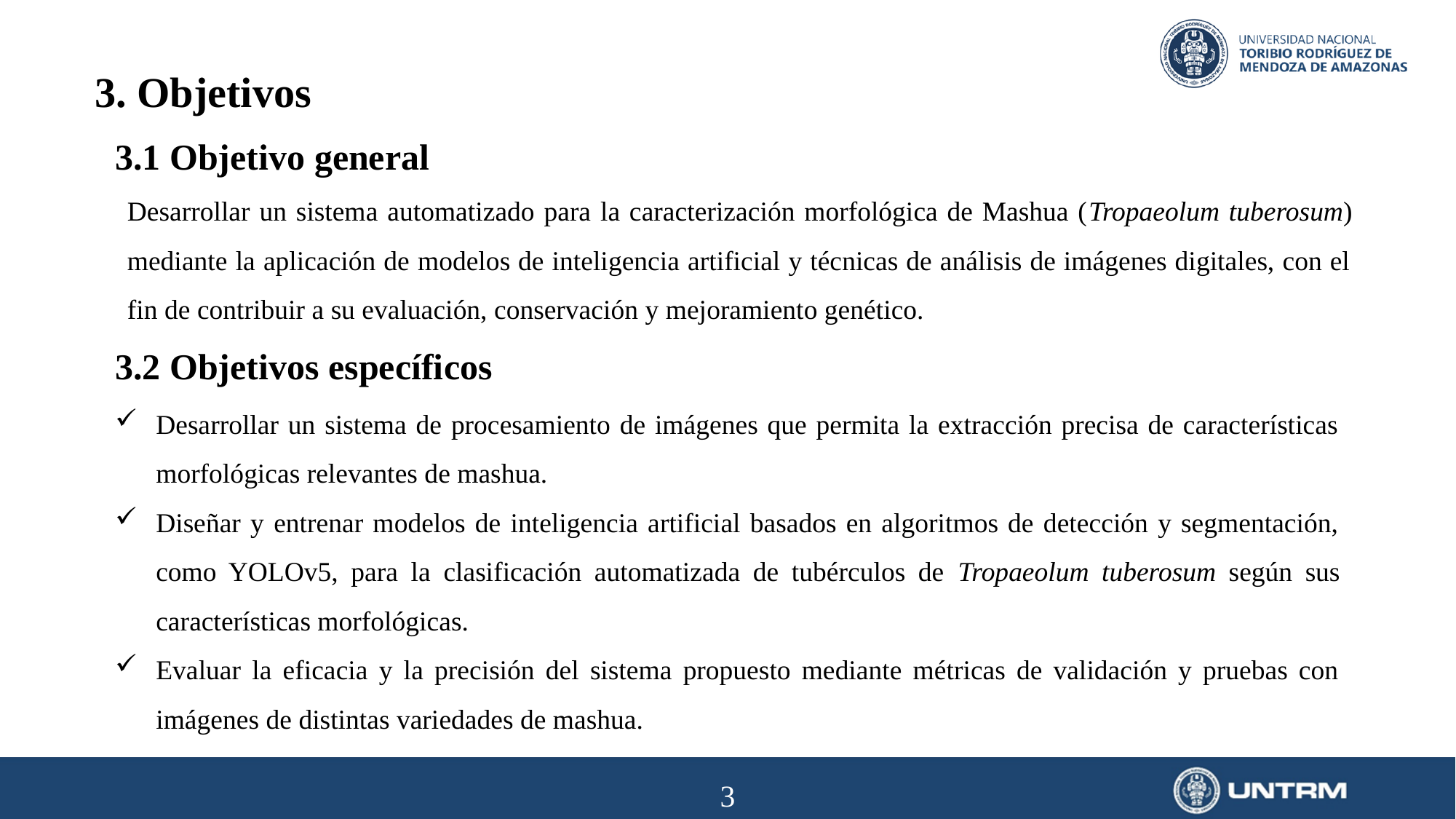

3. Objetivos
3.1 Objetivo general
Desarrollar un sistema automatizado para la caracterización morfológica de Mashua (Tropaeolum tuberosum) mediante la aplicación de modelos de inteligencia artificial y técnicas de análisis de imágenes digitales, con el fin de contribuir a su evaluación, conservación y mejoramiento genético.
3.2 Objetivos específicos
Desarrollar un sistema de procesamiento de imágenes que permita la extracción precisa de características morfológicas relevantes de mashua.
Diseñar y entrenar modelos de inteligencia artificial basados en algoritmos de detección y segmentación, como YOLOv5, para la clasificación automatizada de tubérculos de Tropaeolum tuberosum según sus características morfológicas.
Evaluar la eficacia y la precisión del sistema propuesto mediante métricas de validación y pruebas con imágenes de distintas variedades de mashua.

3